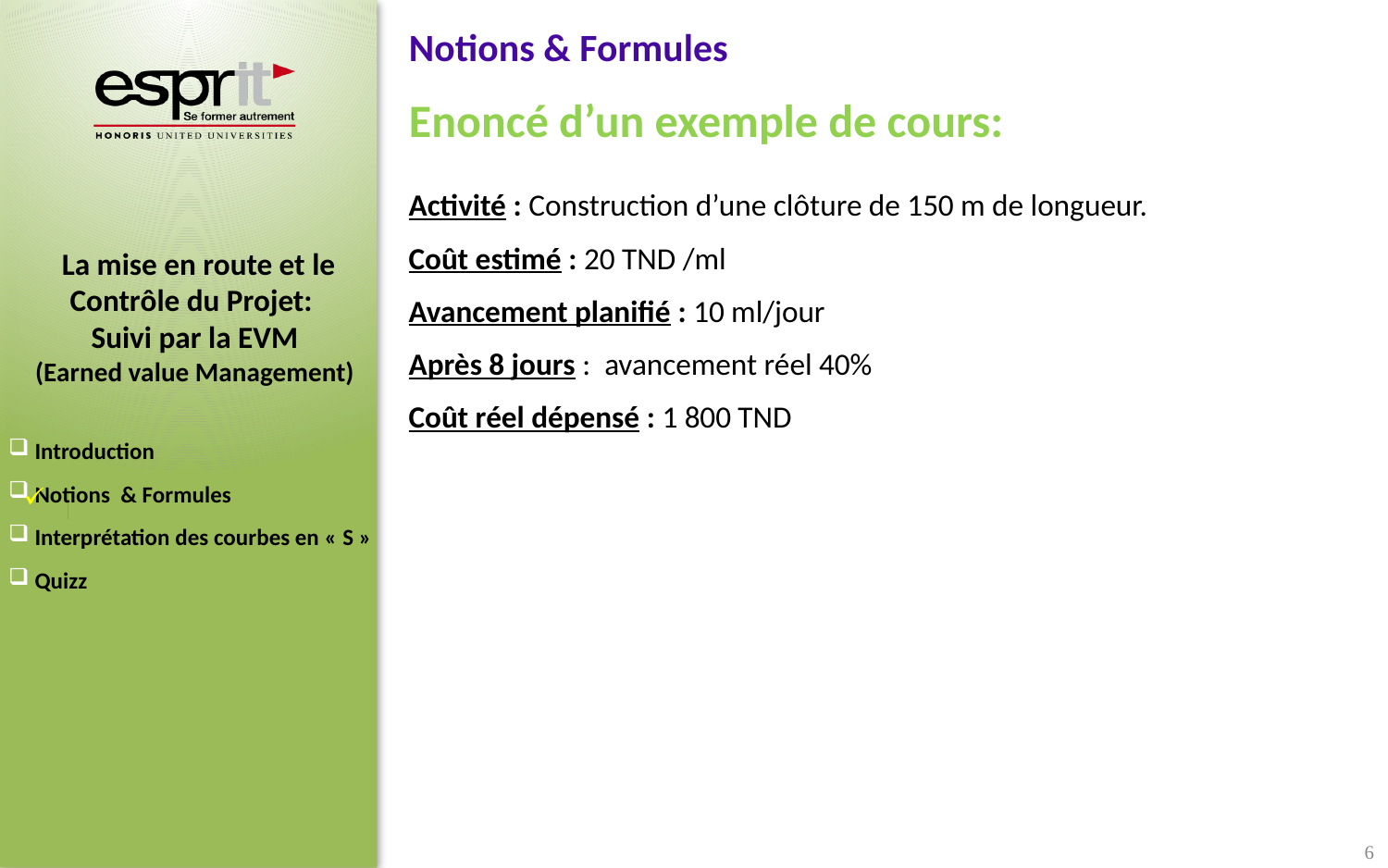

Notions & Formules
Enoncé d’un exemple de cours:
Activité : Construction d’une clôture de 150 m de longueur.
Coût estimé : 20 TND /ml
Avancement planifié : 10 ml/jour
Après 8 jours :  avancement réel 40%
Coût réel dépensé : 1 800 TND

6